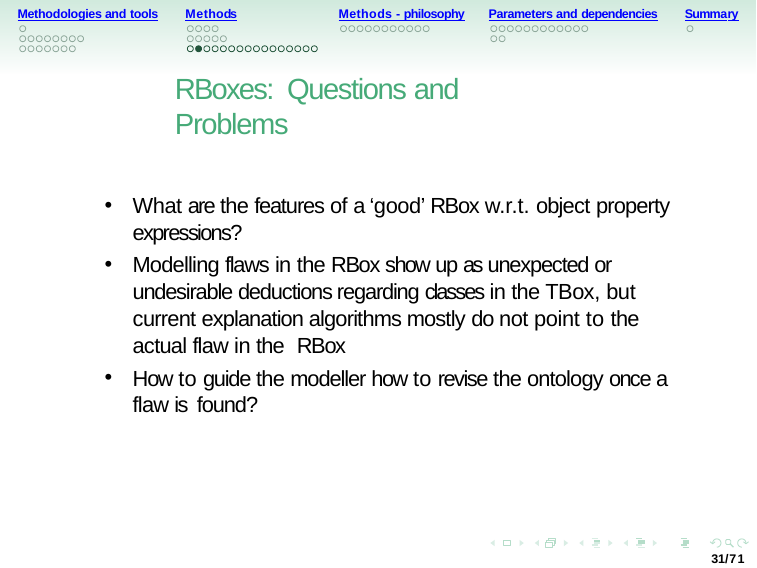

Methodologies and tools
Methods
Methods - philosophy
Parameters and dependencies
Summary

RBoxes:  Questions and Problems
What are the features of a ‘good’ RBox w.r.t. object property  expressions?
Modelling flaws in the RBox show up as unexpected or  undesirable deductions regarding classes in the TBox, but  current explanation algorithms mostly do not point to the  actual flaw in the  RBox
How to guide the modeller how to revise the ontology once a  flaw is found?

31/71